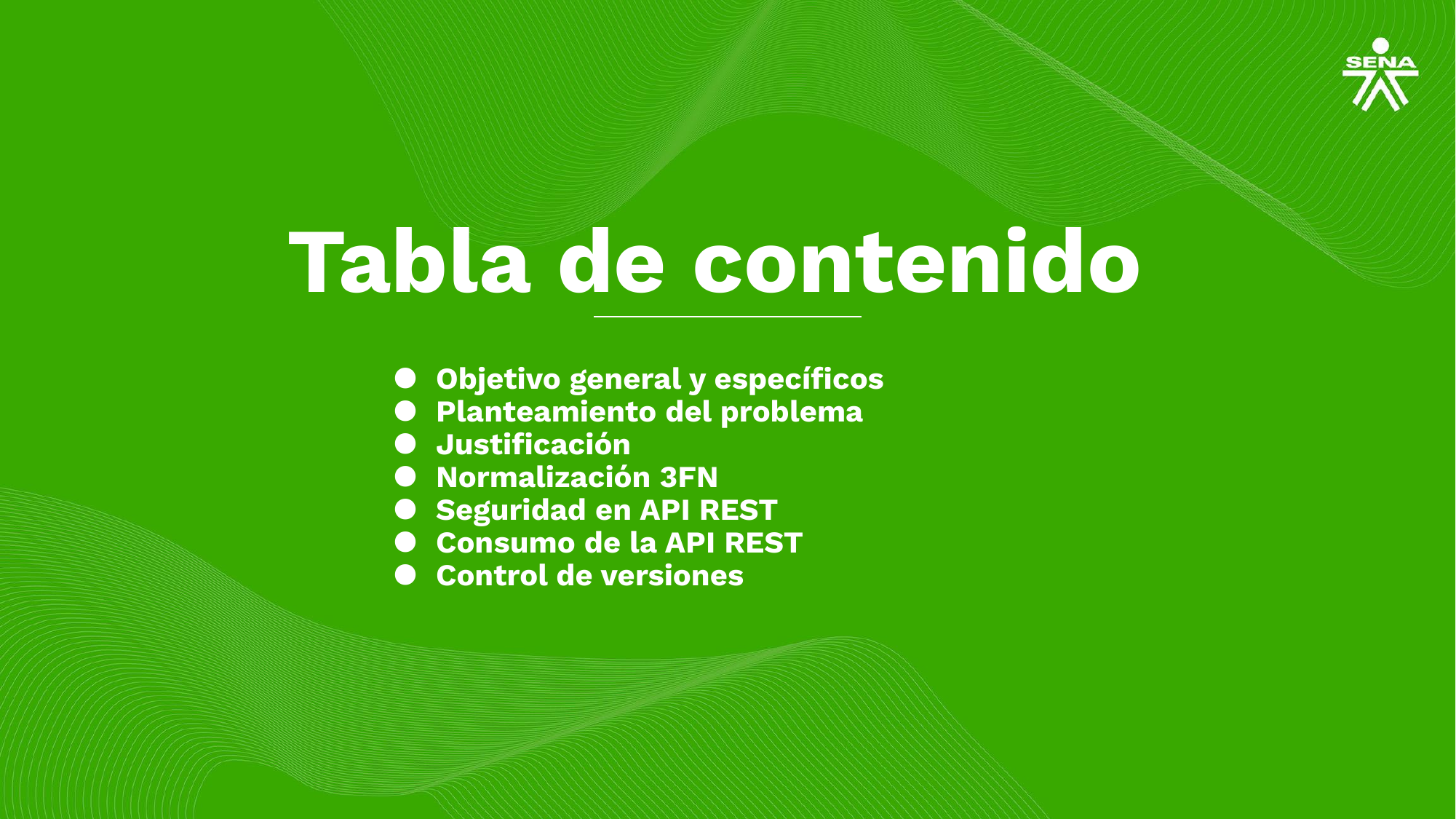

Tabla de contenido
Objetivo general y específicos
Planteamiento del problema
Justificación
Normalización 3FN
Seguridad en API REST
Consumo de la API REST
Control de versiones